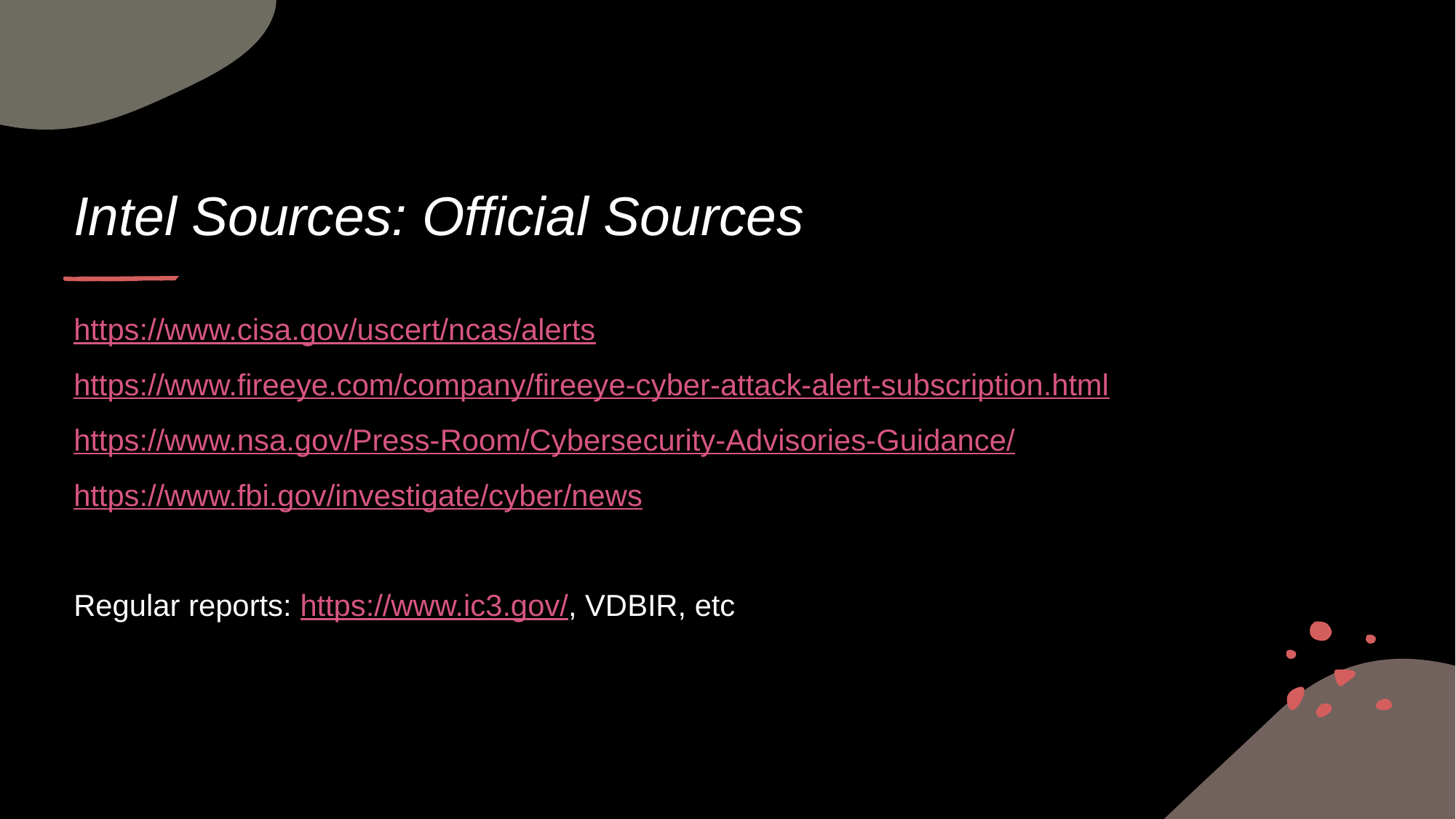

# Intel Sources: Official Sources
https://www.cisa.gov/uscert/ncas/alerts
https://www.fireeye.com/company/fireeye-cyber-attack-alert-subscription.html
https://www.nsa.gov/Press-Room/Cybersecurity-Advisories-Guidance/
https://www.fbi.gov/investigate/cyber/news

Regular reports: https://www.ic3.gov/, VDBIR, etc